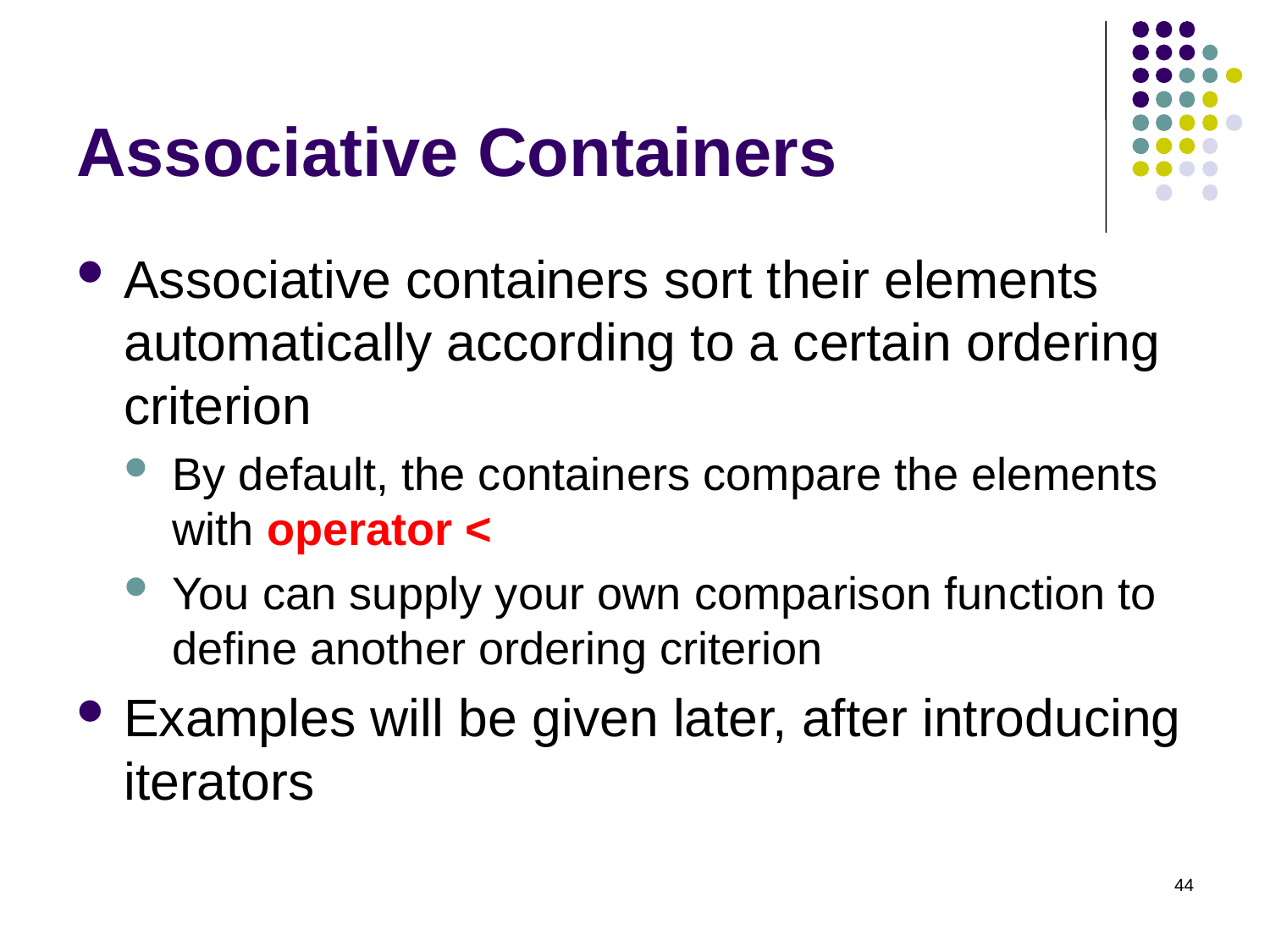

# Associative Containers
Associative containers sort their elements automatically according to a certain ordering criterion
By default, the containers compare the elements with operator <
You can supply your own comparison function to define another ordering criterion
Examples will be given later, after introducing iterators
44